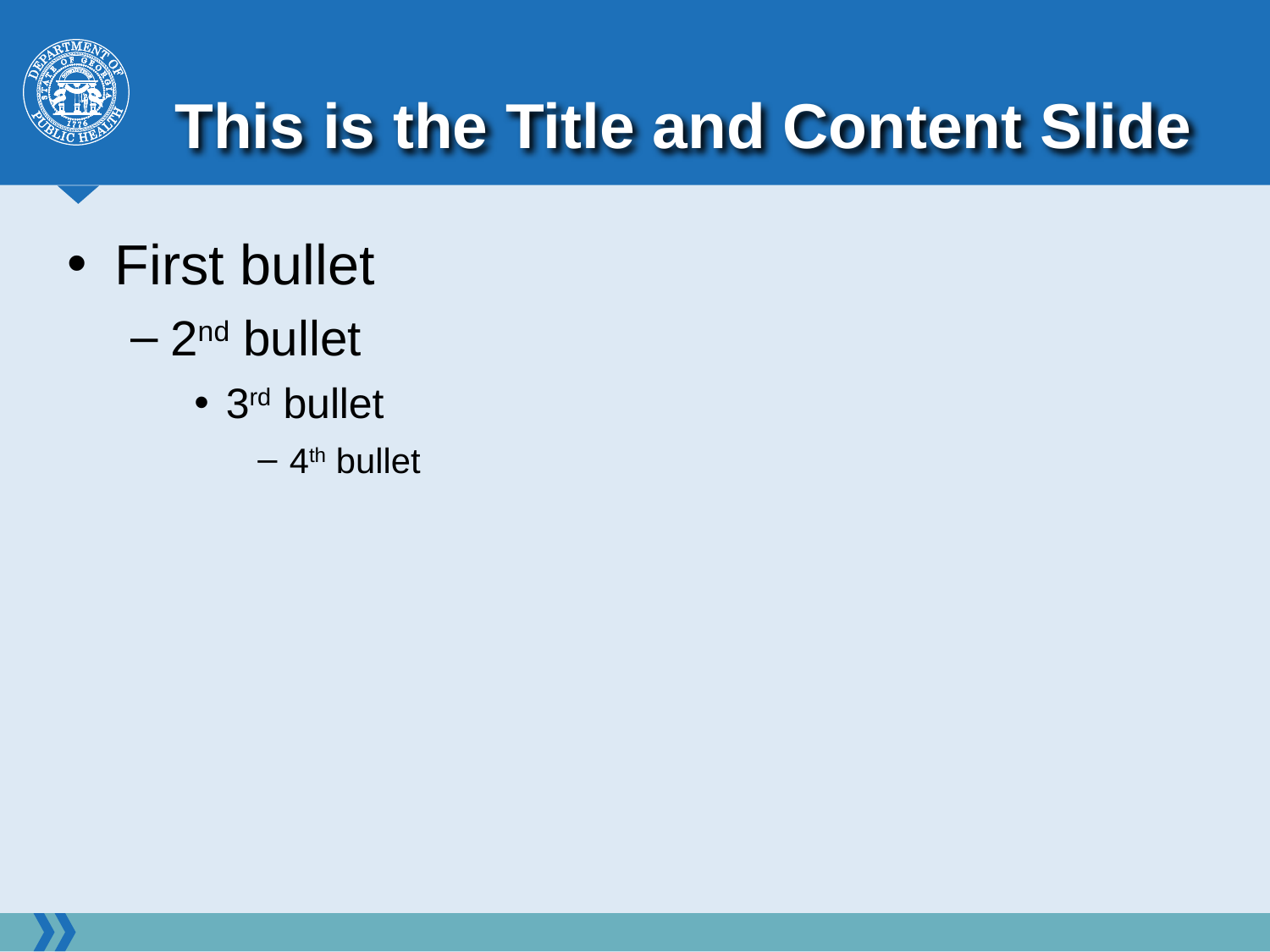

# This is the Title and Content Slide
First bullet
2nd bullet
3rd bullet
4th bullet